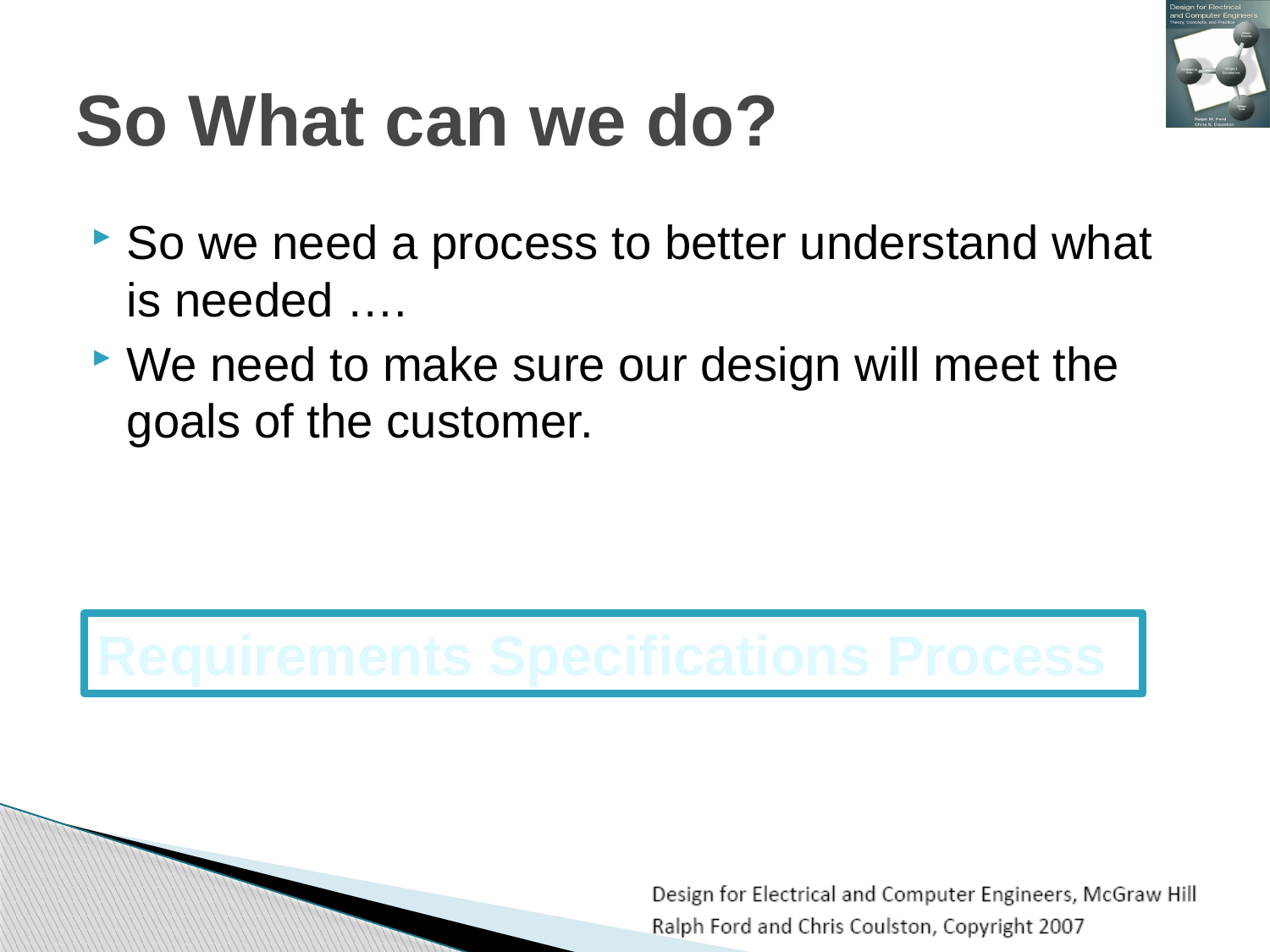

# So What can we do?
So we need a process to better understand what is needed ….
We need to make sure our design will meet the goals of the customer.
Requirements Specifications Process